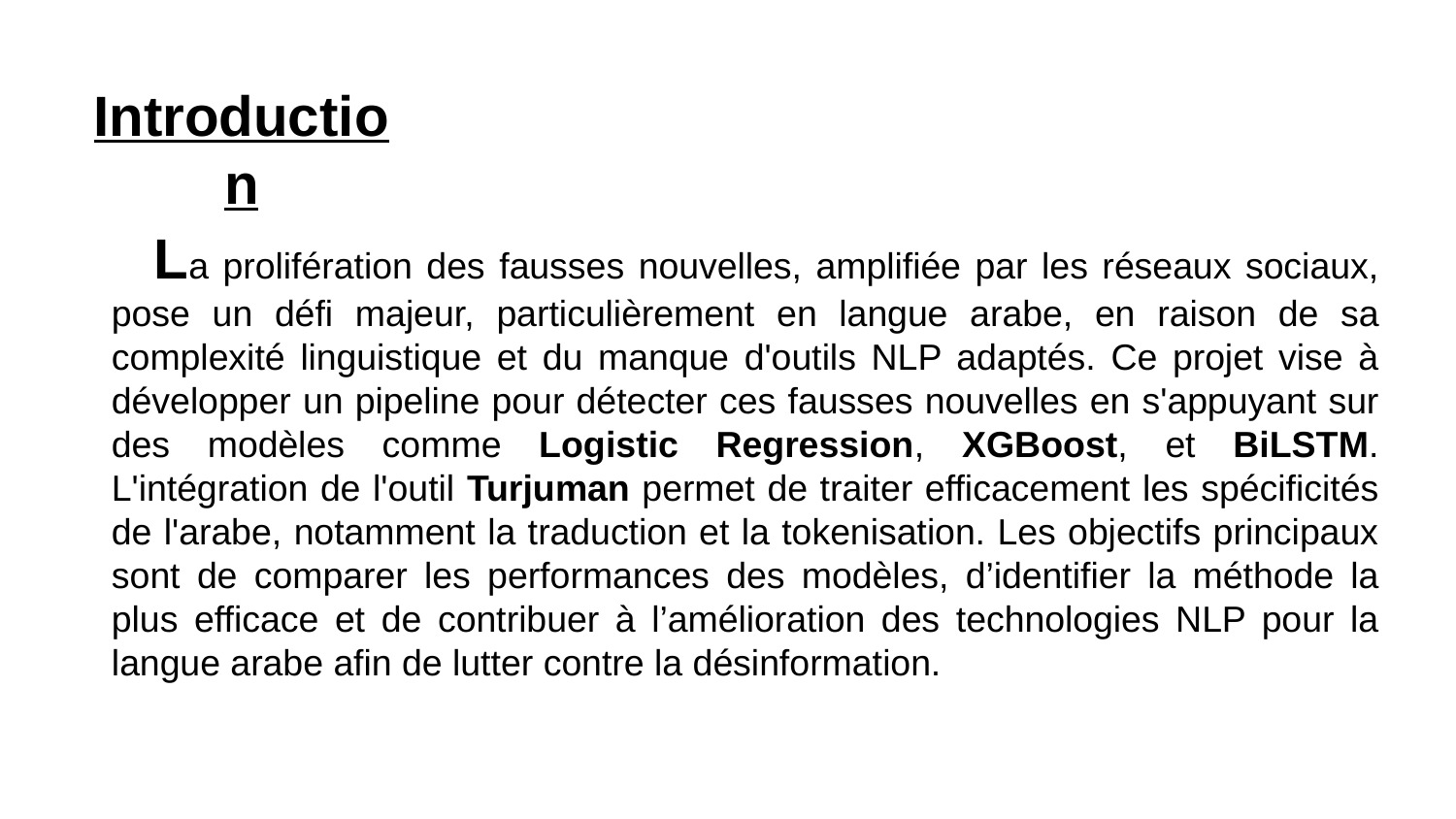

# Introduction
   La prolifération des fausses nouvelles, amplifiée par les réseaux sociaux, pose un défi majeur, particulièrement en langue arabe, en raison de sa complexité linguistique et du manque d'outils NLP adaptés. Ce projet vise à développer un pipeline pour détecter ces fausses nouvelles en s'appuyant sur des modèles comme Logistic Regression, XGBoost, et BiLSTM. L'intégration de l'outil Turjuman permet de traiter efficacement les spécificités de l'arabe, notamment la traduction et la tokenisation. Les objectifs principaux sont de comparer les performances des modèles, d’identifier la méthode la plus efficace et de contribuer à l’amélioration des technologies NLP pour la langue arabe afin de lutter contre la désinformation.